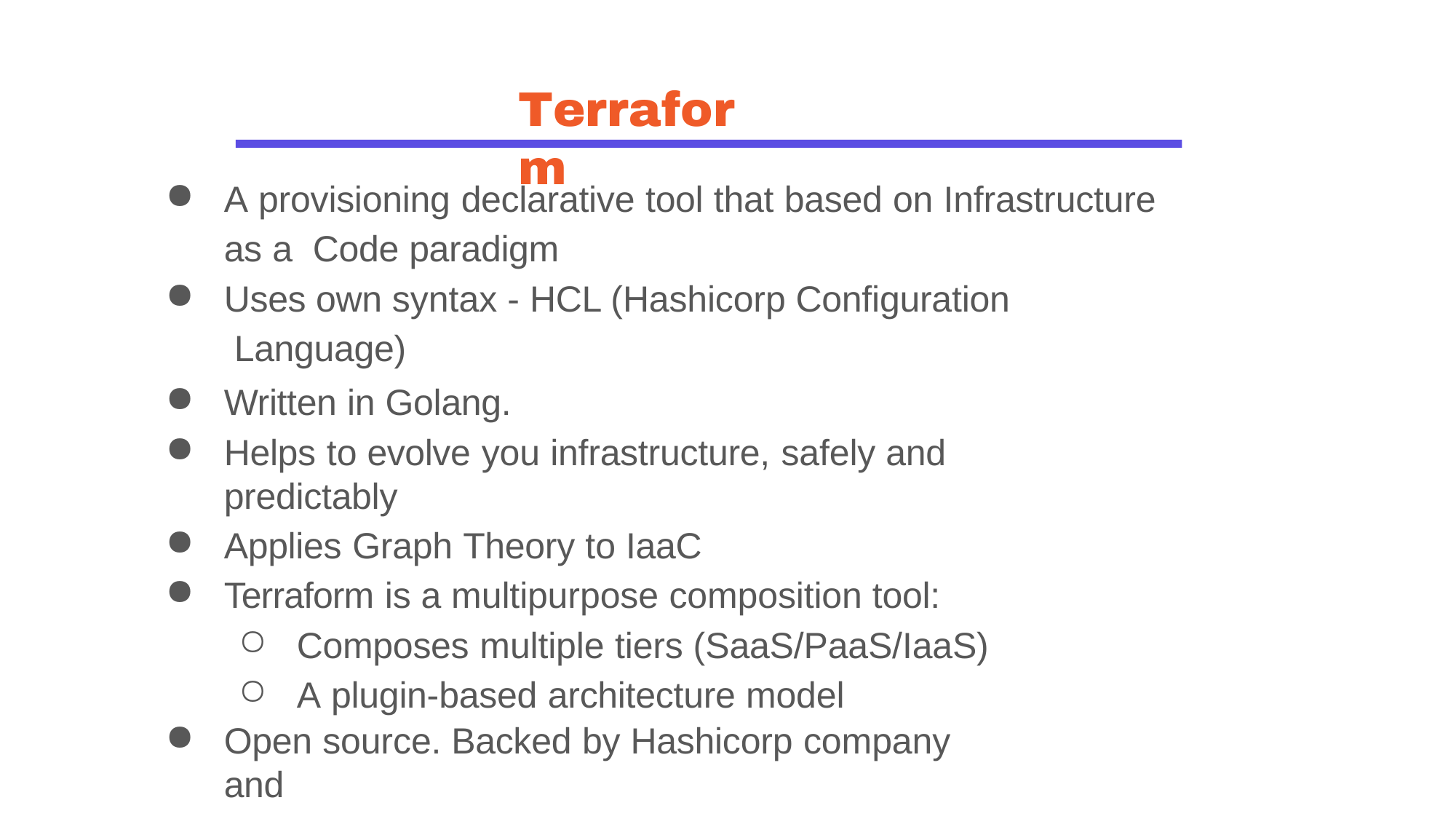

# Terraform

A provisioning declarative tool that based on Infrastructure	as a  Code paradigm
Uses own syntax - HCL (Hashicorp Configuration  Language)
Written in Golang.
Helps to evolve you infrastructure, safely and predictably
Applies Graph Theory to IaaC
Terraform is a multipurpose composition tool:
Composes multiple tiers (SaaS/PaaS/IaaS)
A plugin-based architecture model
Open source. Backed by Hashicorp company and
Hashicorp Tao (Guide/Principles/Design)